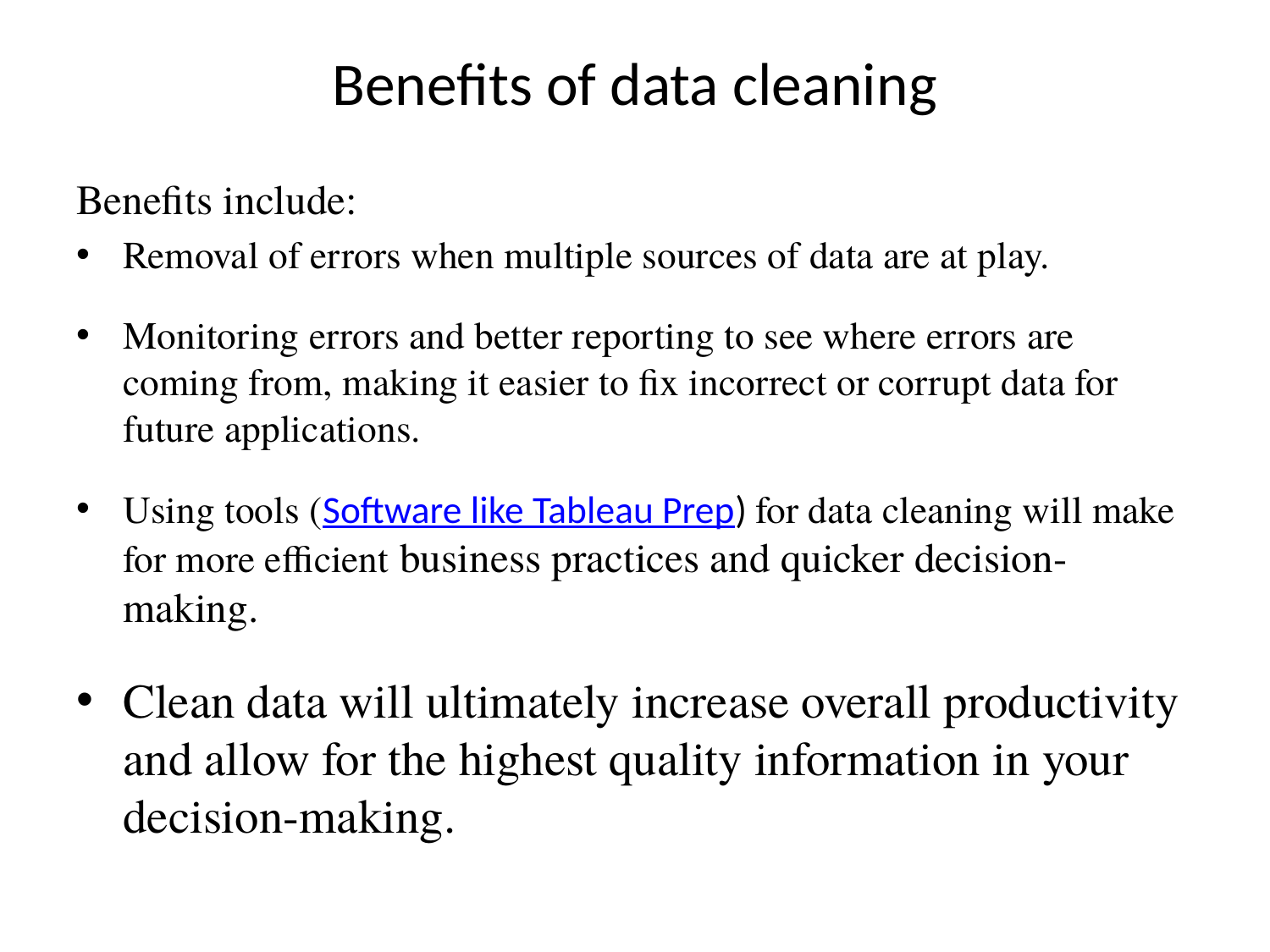

# Benefits of data cleaning
Benefits include:
Removal of errors when multiple sources of data are at play.

Monitoring errors and better reporting to see where errors are coming from, making it easier to fix incorrect or corrupt data for future applications.

Using tools (Software like Tableau Prep) for data cleaning will make for more efficient business practices and quicker decision-making.

Clean data will ultimately increase overall productivity and allow for the highest quality information in your decision-making.